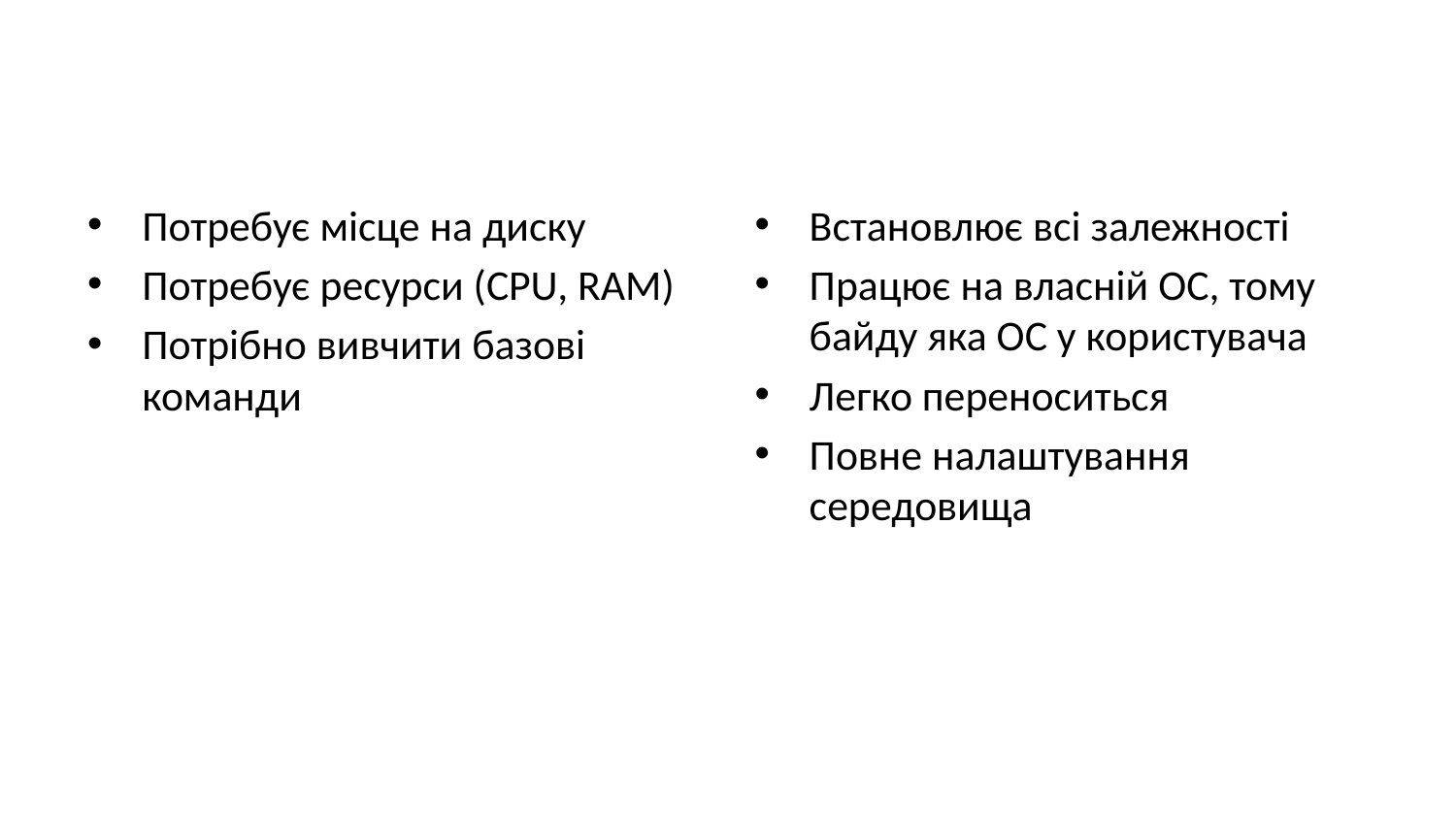

Потребує місце на диску
Потребує ресурси (CPU, RAM)
Потрібно вивчити базові команди
Встановлює всі залежності
Працює на власній ОС, тому байду яка ОС у користувача
Легко переноситься
Повне налаштування середовища